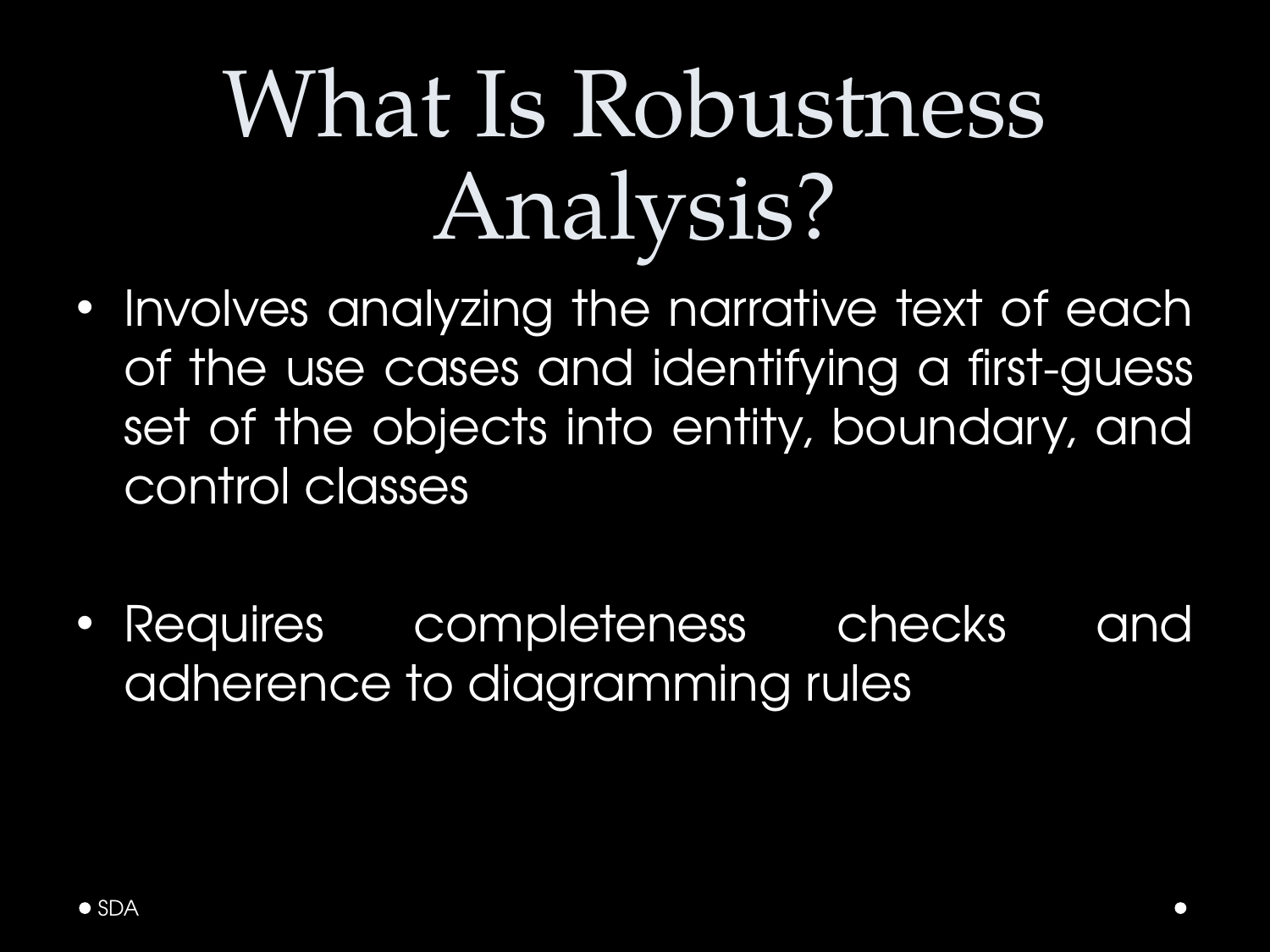

# What Is Robustness Analysis?
Involves analyzing the narrative text of each of the use cases and identifying a first-guess set of the objects into entity, boundary, and control classes

Requires completeness checks and adherence to diagramming rules
SDA